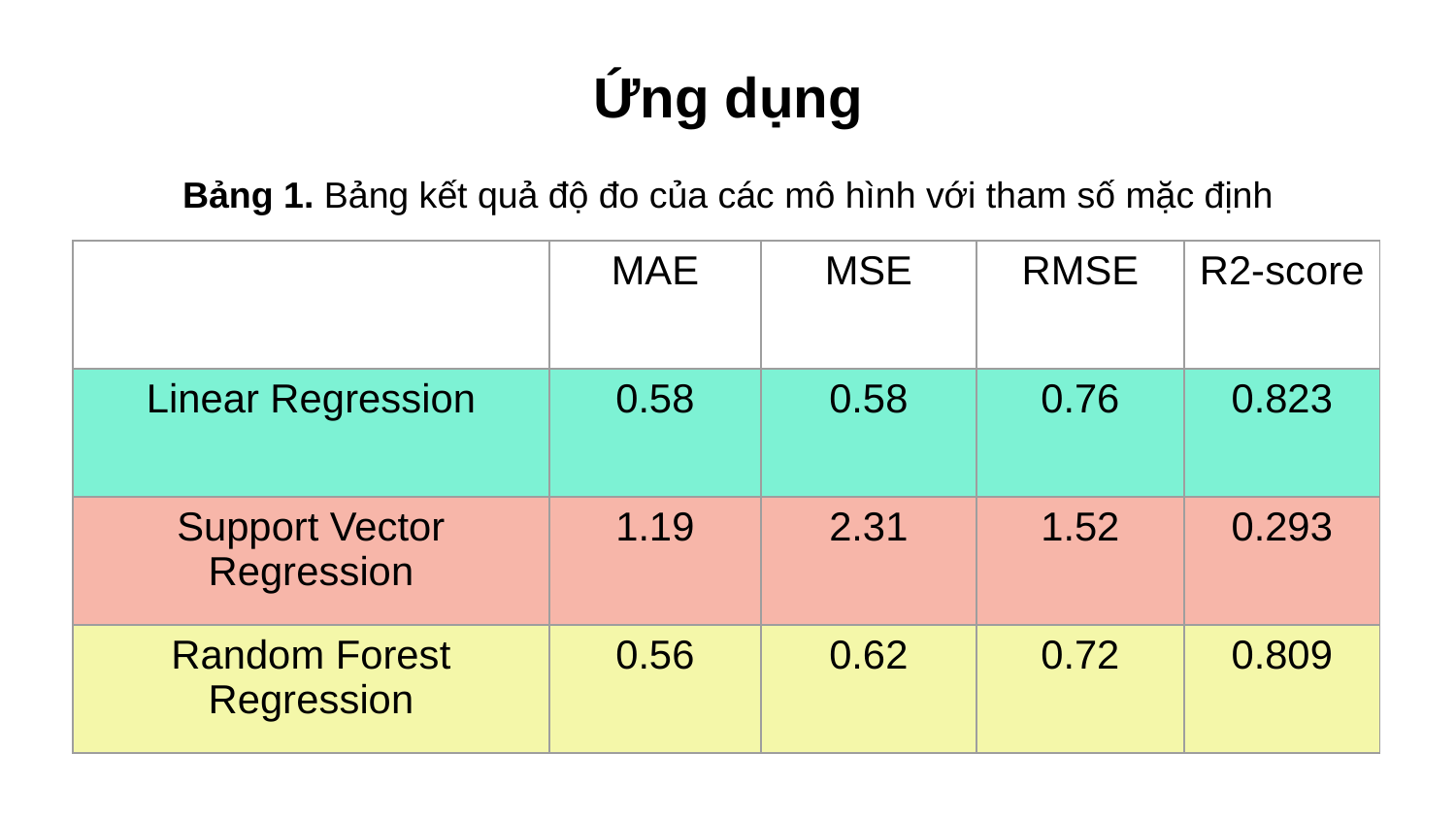

# Ứng dụng
Bảng 1. Bảng kết quả độ đo của các mô hình với tham số mặc định
|  | MAE | MSE | RMSE | R2-score |
| --- | --- | --- | --- | --- |
| Linear Regression | 0.58 | 0.58 | 0.76 | 0.823 |
| Support Vector Regression | 1.19 | 2.31 | 1.52 | 0.293 |
| Random Forest Regression | 0.56 | 0.62 | 0.72 | 0.809 |